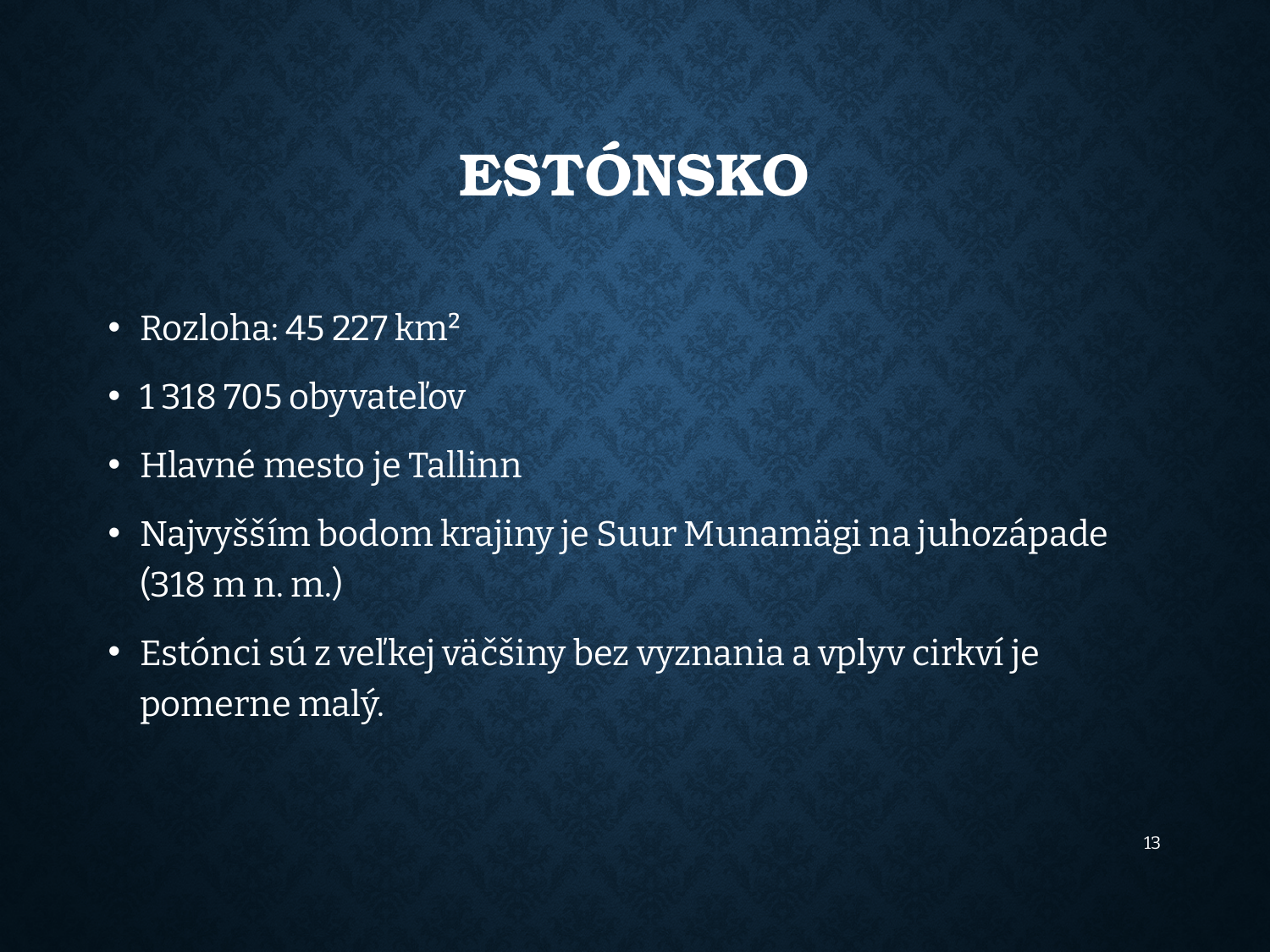

# Estónsko
Rozloha: 45 227 km²
1 318 705 obyvateľov
Hlavné mesto je Tallinn
Najvyšším bodom krajiny je Suur Munamägi na juhozápade (318 m n. m.)
Estónci sú z veľkej väčšiny bez vyznania a vplyv cirkví je pomerne malý.
13